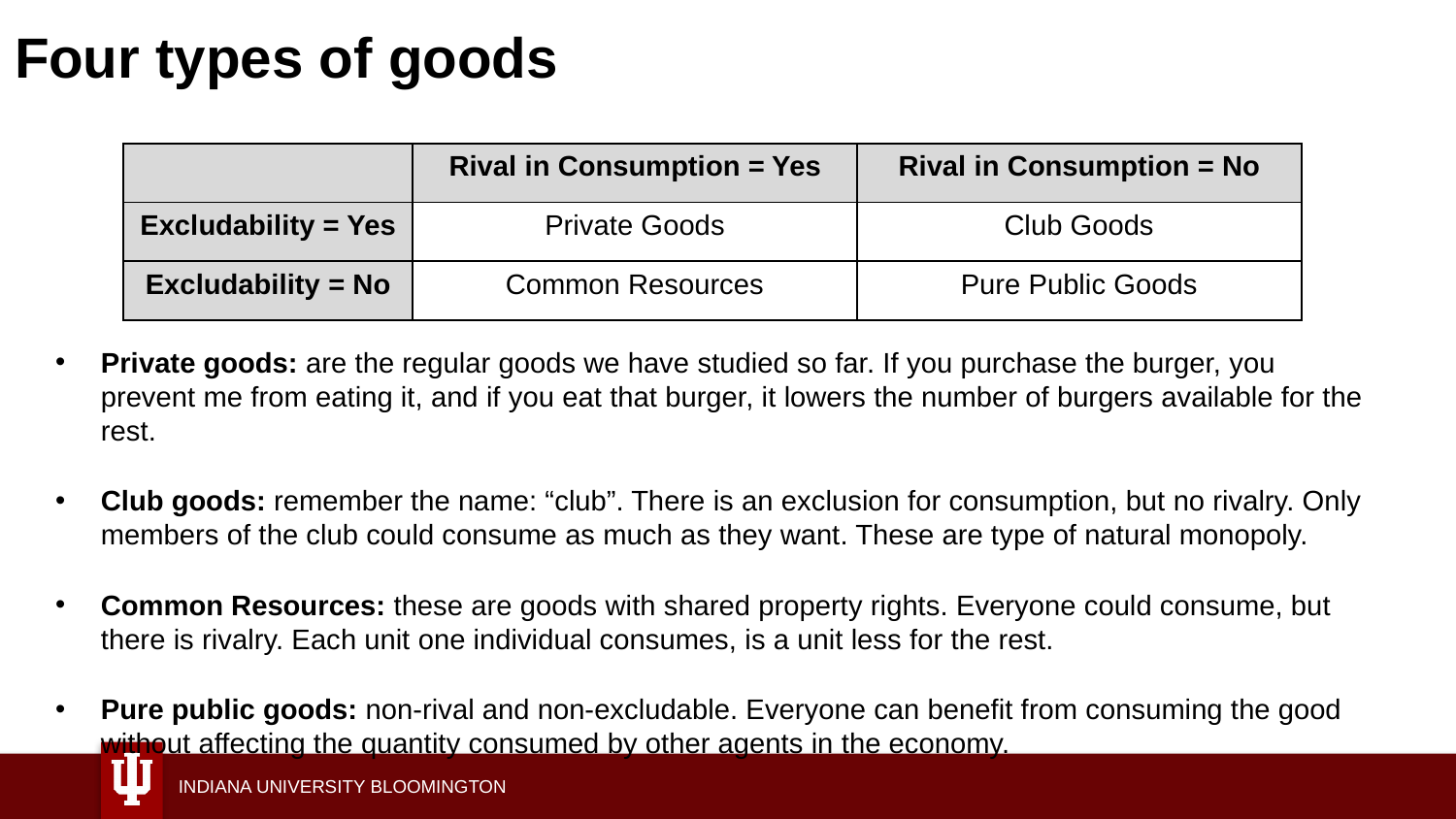

# Four types of goods
|  | Rival in Consumption = Yes | Rival in Consumption = No |
| --- | --- | --- |
| Excludability = Yes | Private Goods | Club Goods |
| Excludability = No | Common Resources | Pure Public Goods |
Private goods: are the regular goods we have studied so far. If you purchase the burger, you prevent me from eating it, and if you eat that burger, it lowers the number of burgers available for the rest.
Club goods: remember the name: “club”. There is an exclusion for consumption, but no rivalry. Only members of the club could consume as much as they want. These are type of natural monopoly.
Common Resources: these are goods with shared property rights. Everyone could consume, but there is rivalry. Each unit one individual consumes, is a unit less for the rest.
Pure public goods: non-rival and non-excludable. Everyone can benefit from consuming the good without affecting the quantity consumed by other agents in the economy.